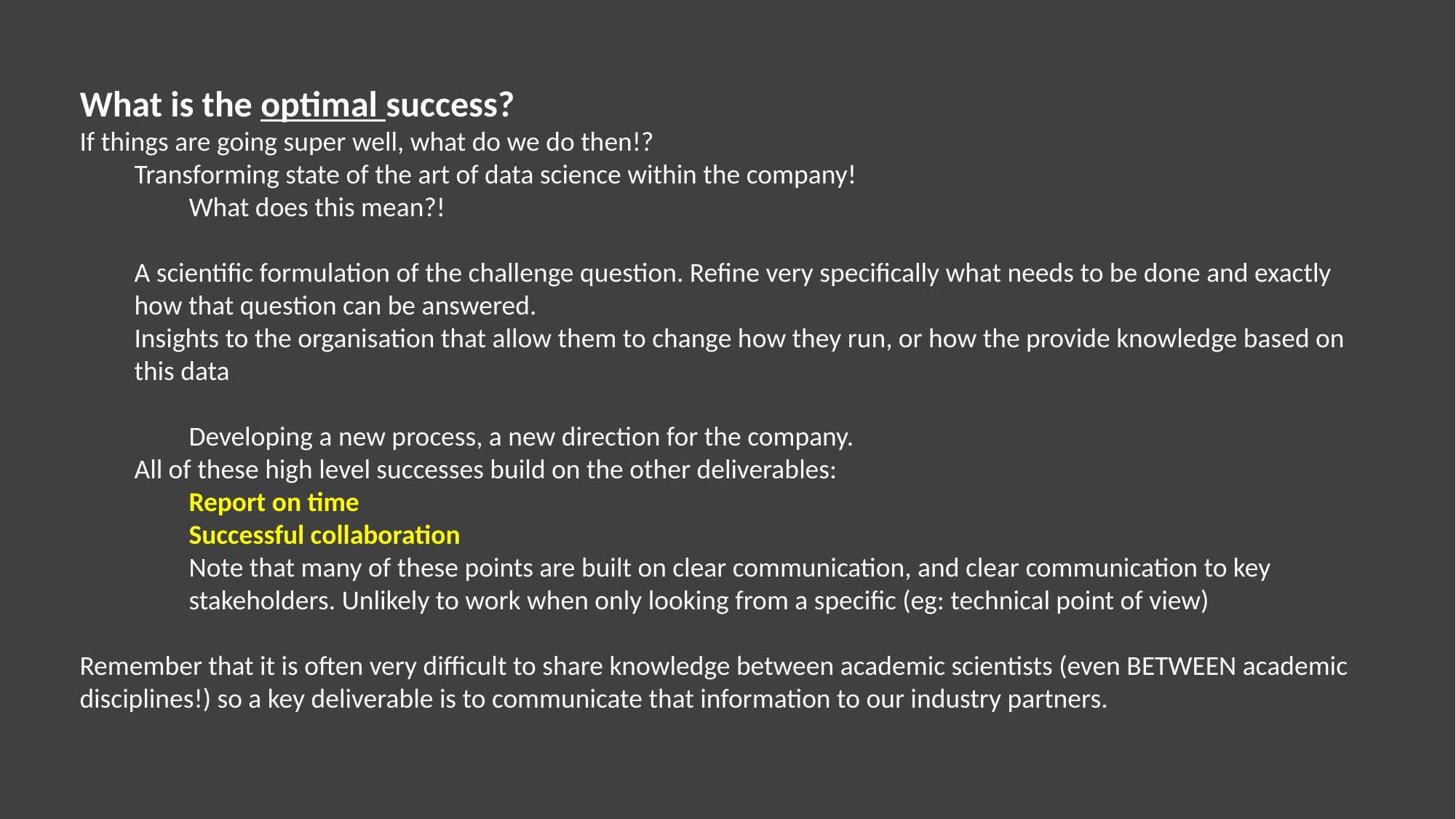

What is the optimal success?
If things are going super well, what do we do then!?
Transforming state of the art of data science within the company!
What does this mean?!

A scientific formulation of the challenge question. Refine very specifically what needs to be done and exactly how that question can be answered.
Insights to the organisation that allow them to change how they run, or how the provide knowledge based on this data

Developing a new process, a new direction for the company.
All of these high level successes build on the other deliverables:
Report on time
Successful collaboration
Note that many of these points are built on clear communication, and clear communication to key stakeholders. Unlikely to work when only looking from a specific (eg: technical point of view)

Remember that it is often very difficult to share knowledge between academic scientists (even BETWEEN academic disciplines!) so a key deliverable is to communicate that information to our industry partners.